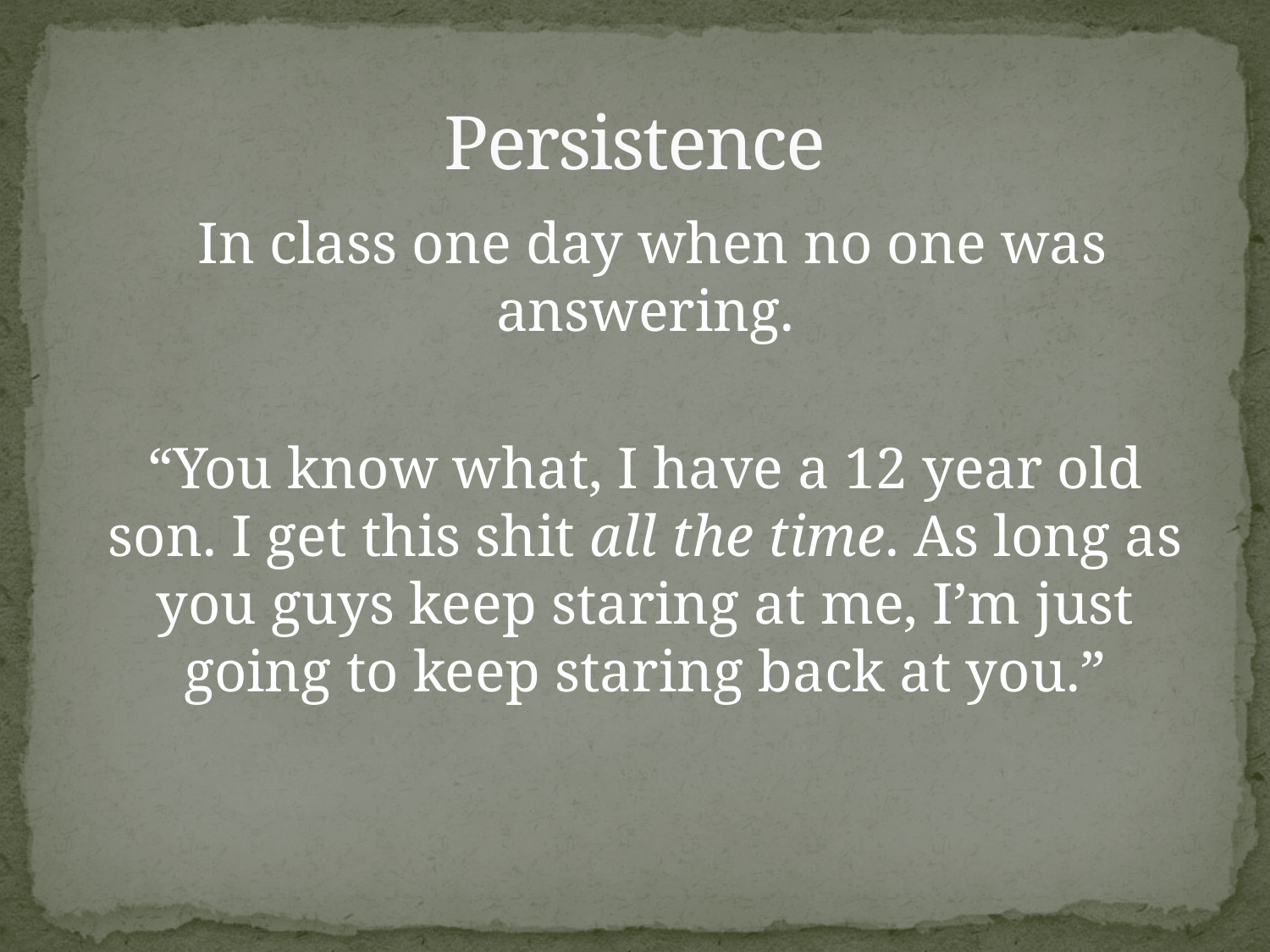

# Persistence
	 In class one day when no one was answering.

	“You know what, I have a 12 year old son. I get this shit all the time. As long as you guys keep staring at me, I’m just going to keep staring back at you.”